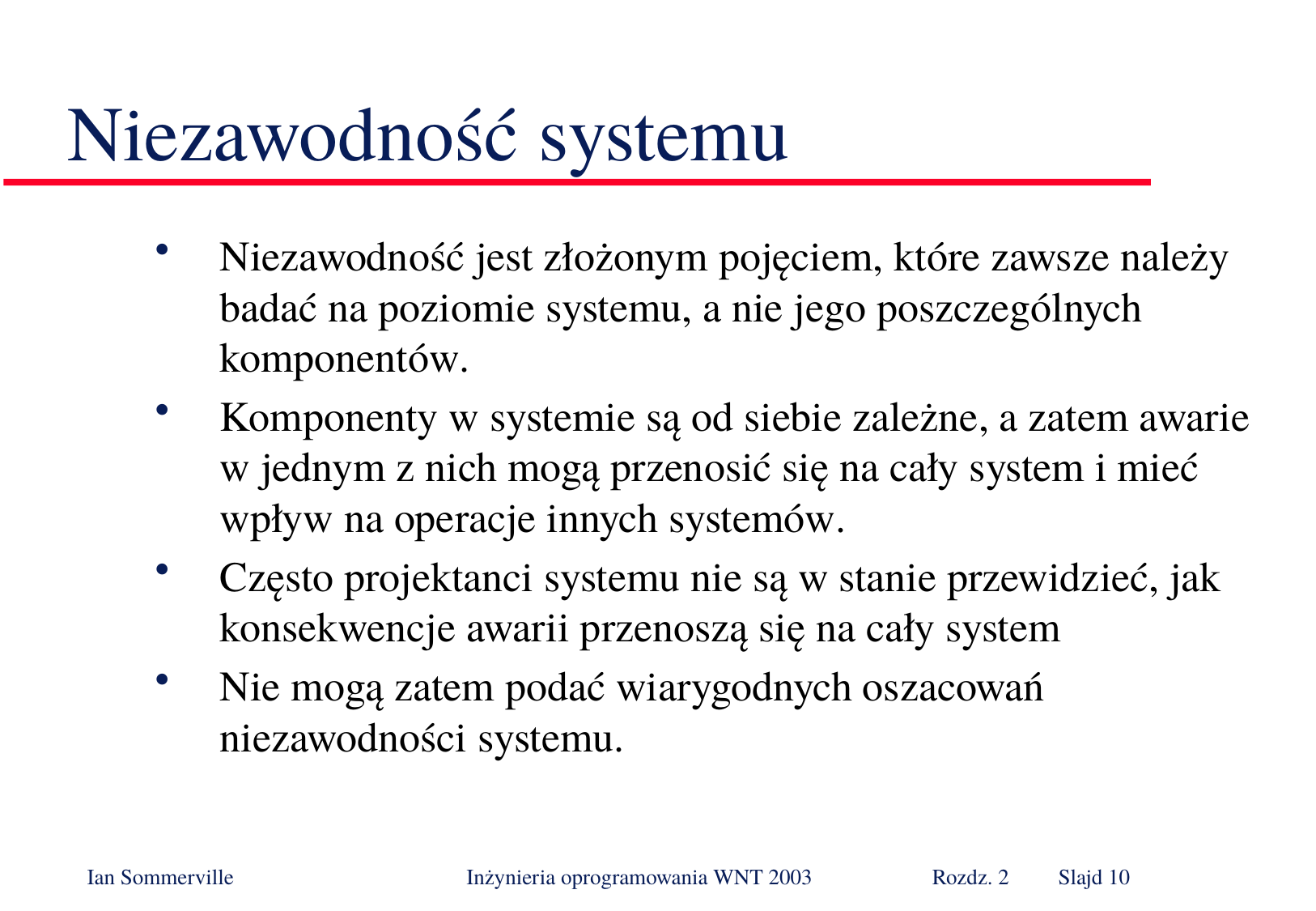

# Niezawodność systemu
Niezawodność jest złożonym pojęciem, które zawsze należy badać na poziomie systemu, a nie jego poszczególnych komponentów.
Komponenty w systemie są od siebie zależne, a zatem awarie w jednym z nich mogą przenosić się na cały system i mieć wpływ na operacje innych systemów.
Często projektanci systemu nie są w stanie przewidzieć, jak konsekwencje awarii przenoszą się na cały system
Nie mogą zatem podać wiarygodnych oszacowań niezawodności systemu.